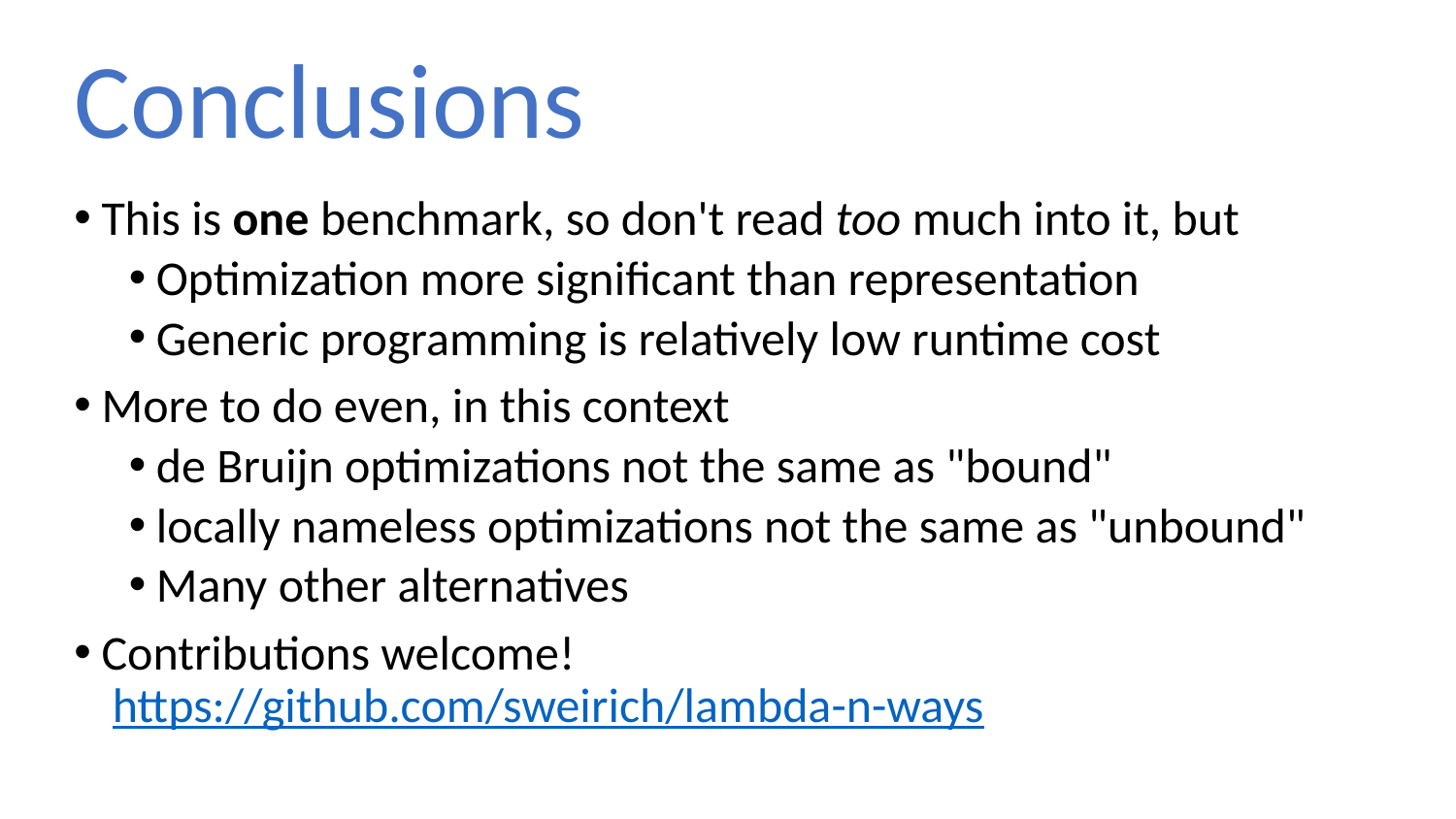

# Conclusions
This is one benchmark, so don't read too much into it, but
Optimization more significant than representation
Generic programming is relatively low runtime cost
More to do even, in this context
de Bruijn optimizations not the same as "bound"
locally nameless optimizations not the same as "unbound"
Many other alternatives
Contributions welcome!
 https://github.com/sweirich/lambda-n-ways